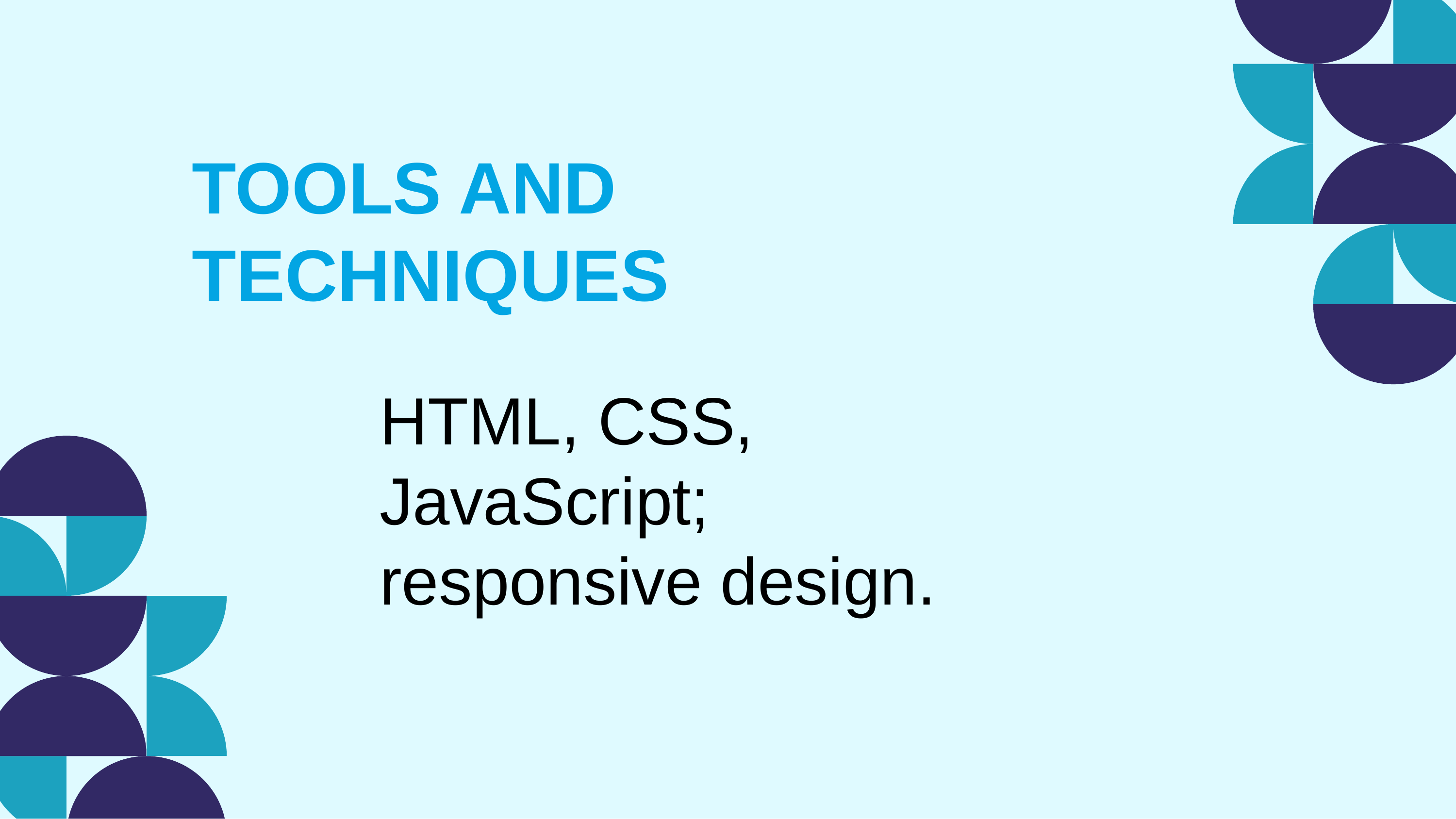

TOOLS AND TECHNIQUES
HTML, CSS, JavaScript; responsive design.